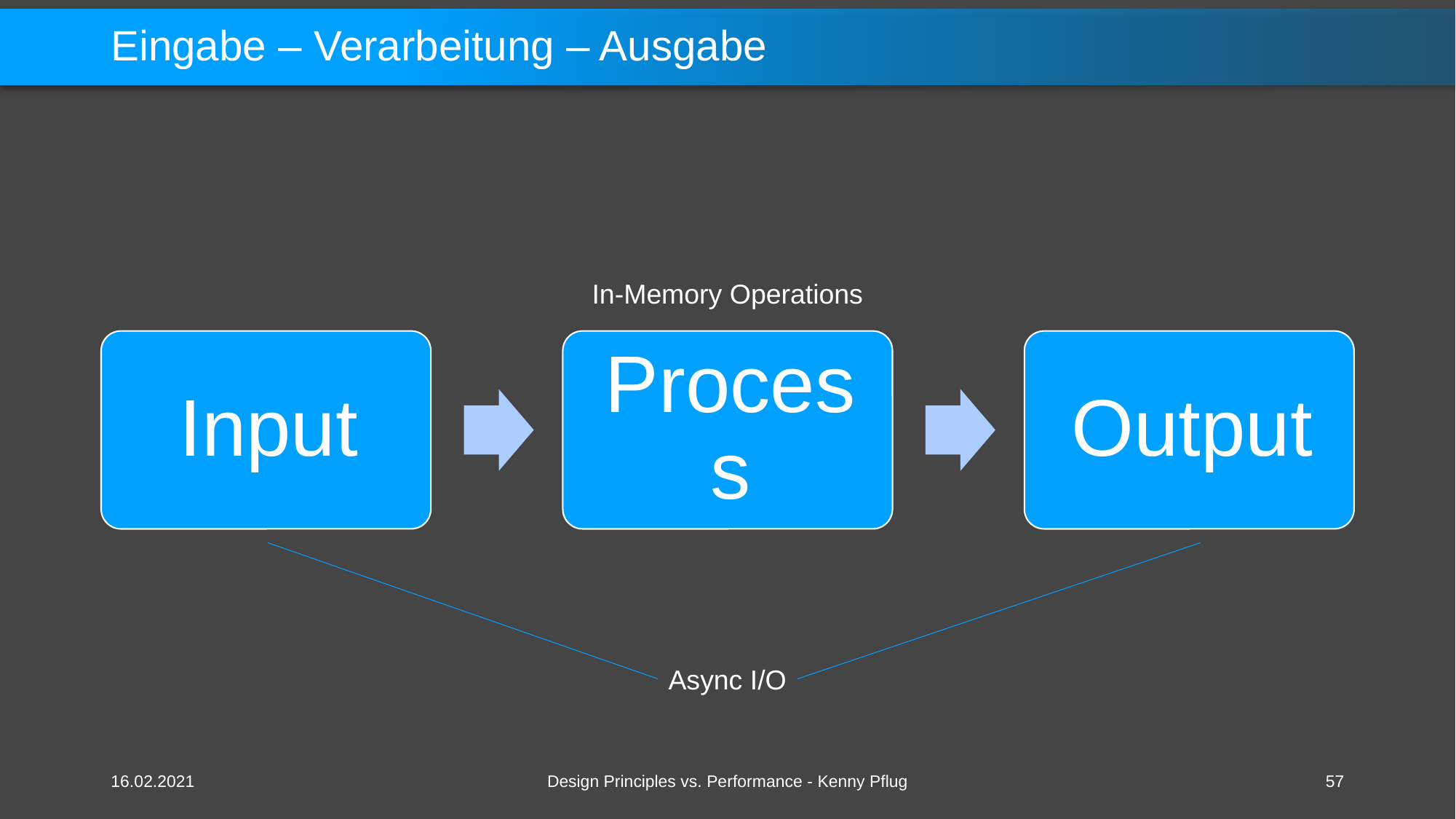

# Eingabe – Verarbeitung – Ausgabe
Input

Process

Output
In-Memory Operations
Async I/O
16.02.2021
Design Principles vs. Performance - Kenny Pflug
57